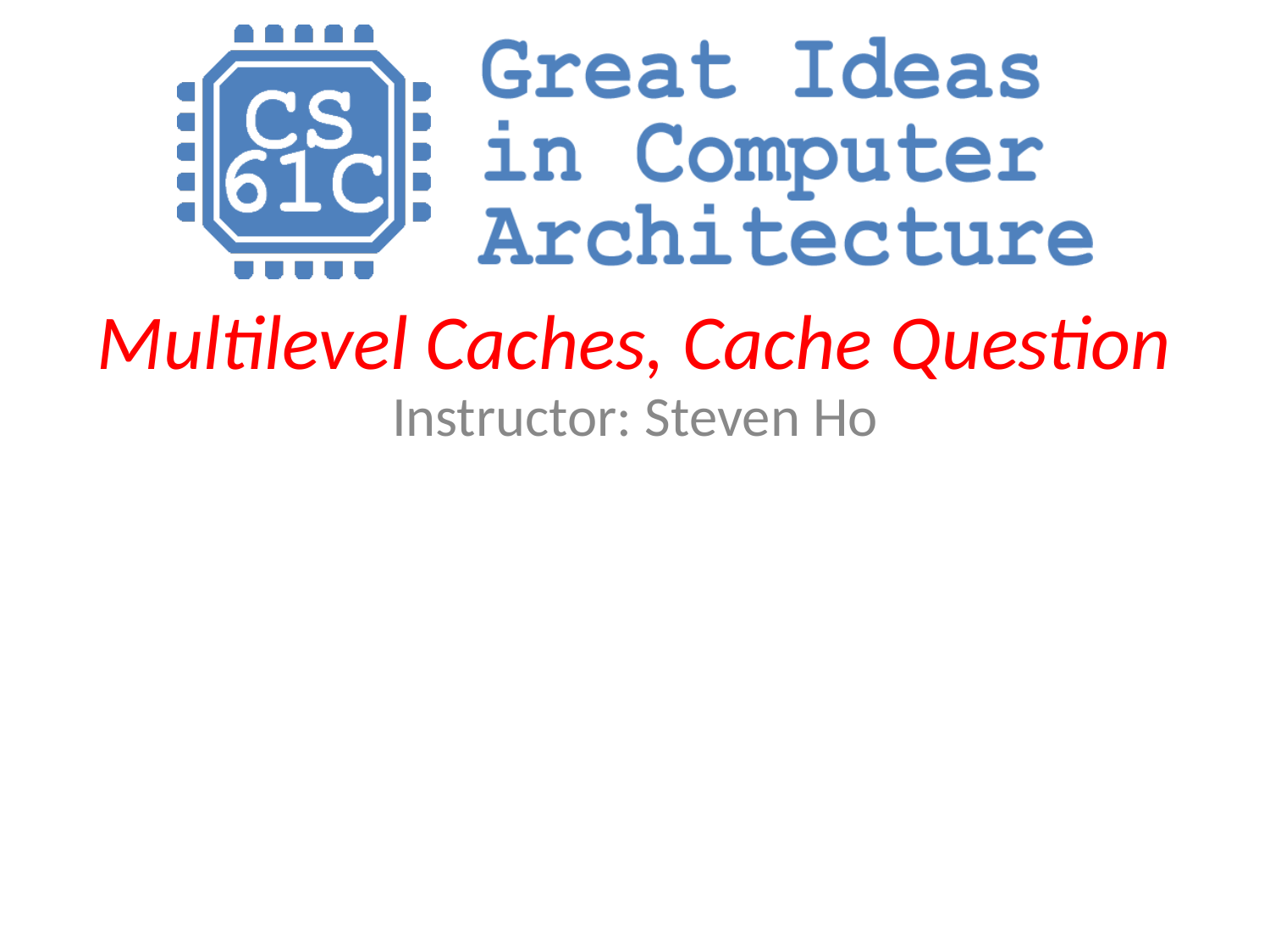

# Multilevel Caches, Cache Question
Instructor: Steven Ho